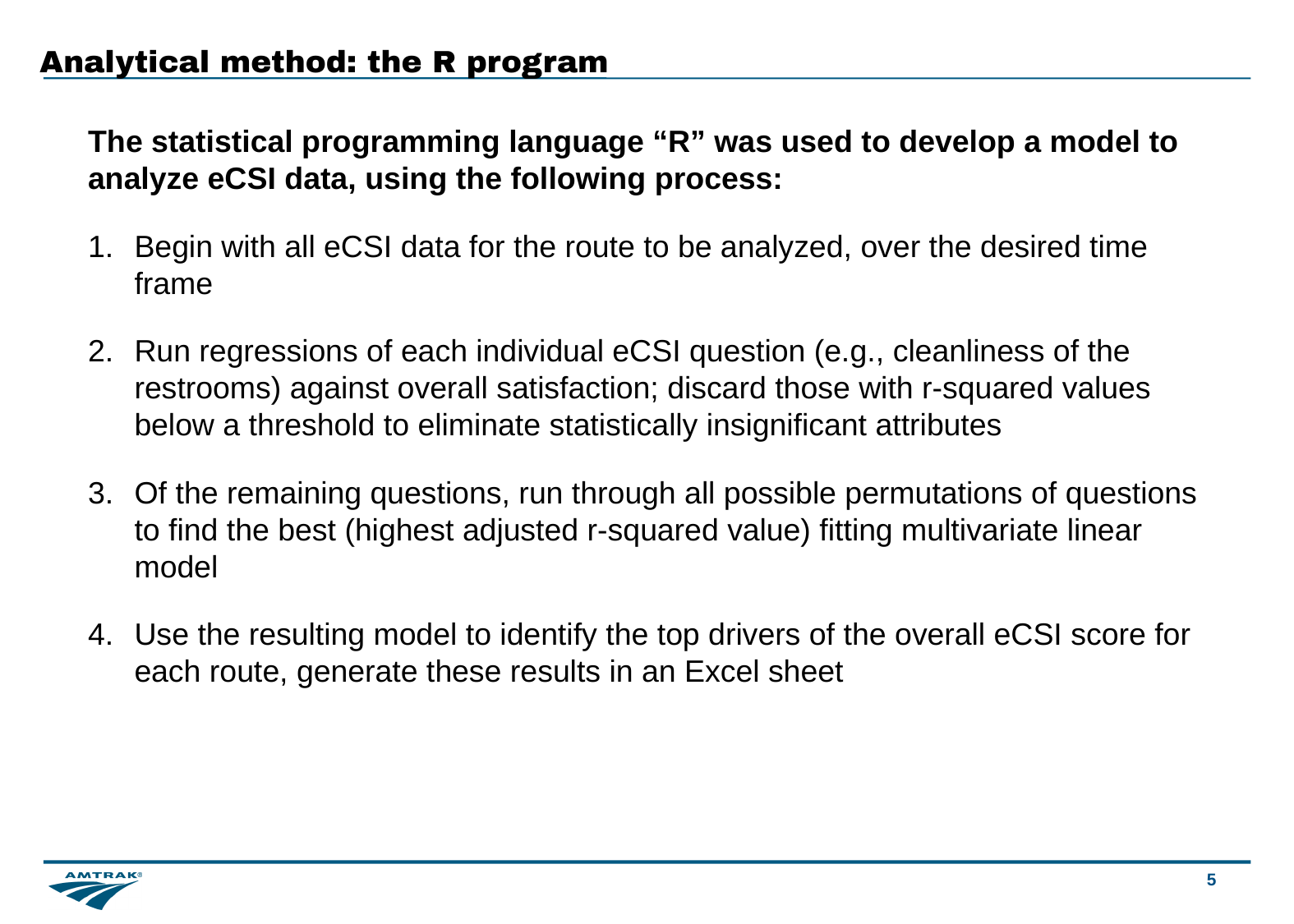

# Analytical method: the R program
The statistical programming language “R” was used to develop a model to analyze eCSI data, using the following process:
Begin with all eCSI data for the route to be analyzed, over the desired time frame
Run regressions of each individual eCSI question (e.g., cleanliness of the restrooms) against overall satisfaction; discard those with r-squared values below a threshold to eliminate statistically insignificant attributes
Of the remaining questions, run through all possible permutations of questions to find the best (highest adjusted r-squared value) fitting multivariate linear model
Use the resulting model to identify the top drivers of the overall eCSI score for each route, generate these results in an Excel sheet